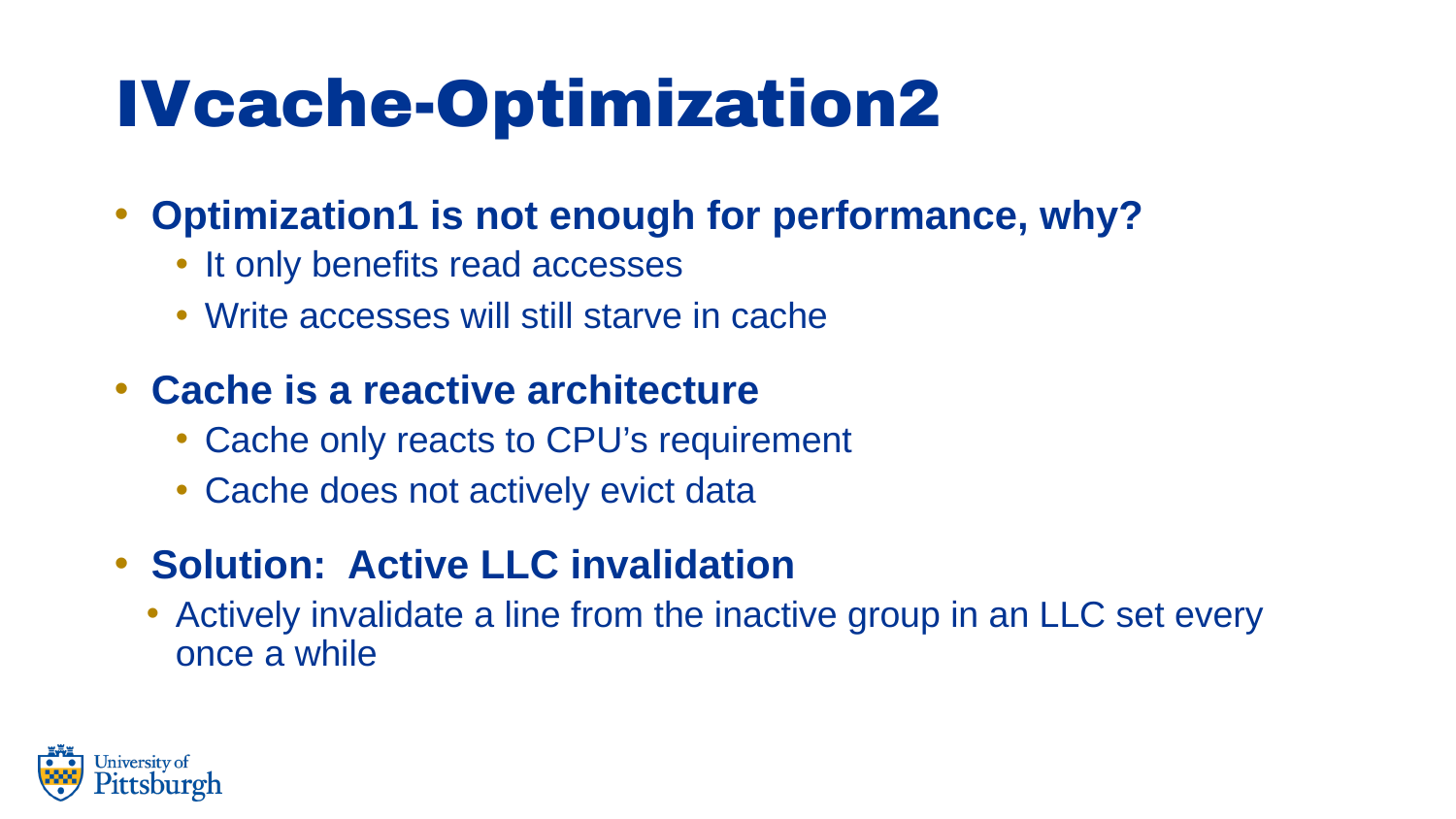

# IVcache-Optimization2
  Optimization1 is not enough for performance, why?
It only benefits read accesses
Write accesses will still starve in cache
  Cache is a reactive architecture
Cache only reacts to CPU’s requirement
Cache does not actively evict data
  Solution:  Active LLC invalidation
Actively invalidate a line from the inactive group in an LLC set every once a while